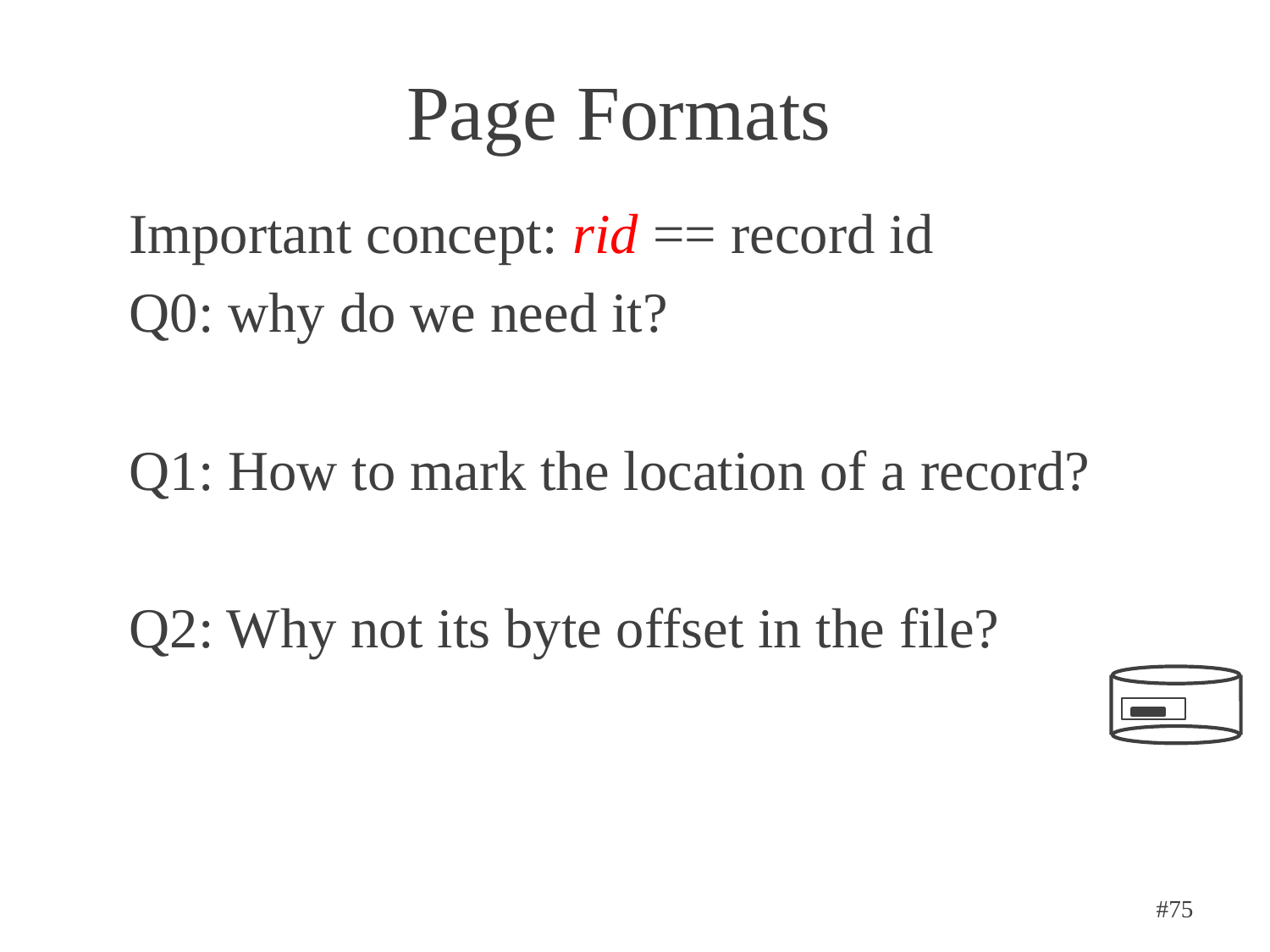

# Page Formats
Important concept: rid == record id
Q0: why do we need it?

Q1: How to mark the location of a record?

Q2: Why not its byte offset in the file?

#75